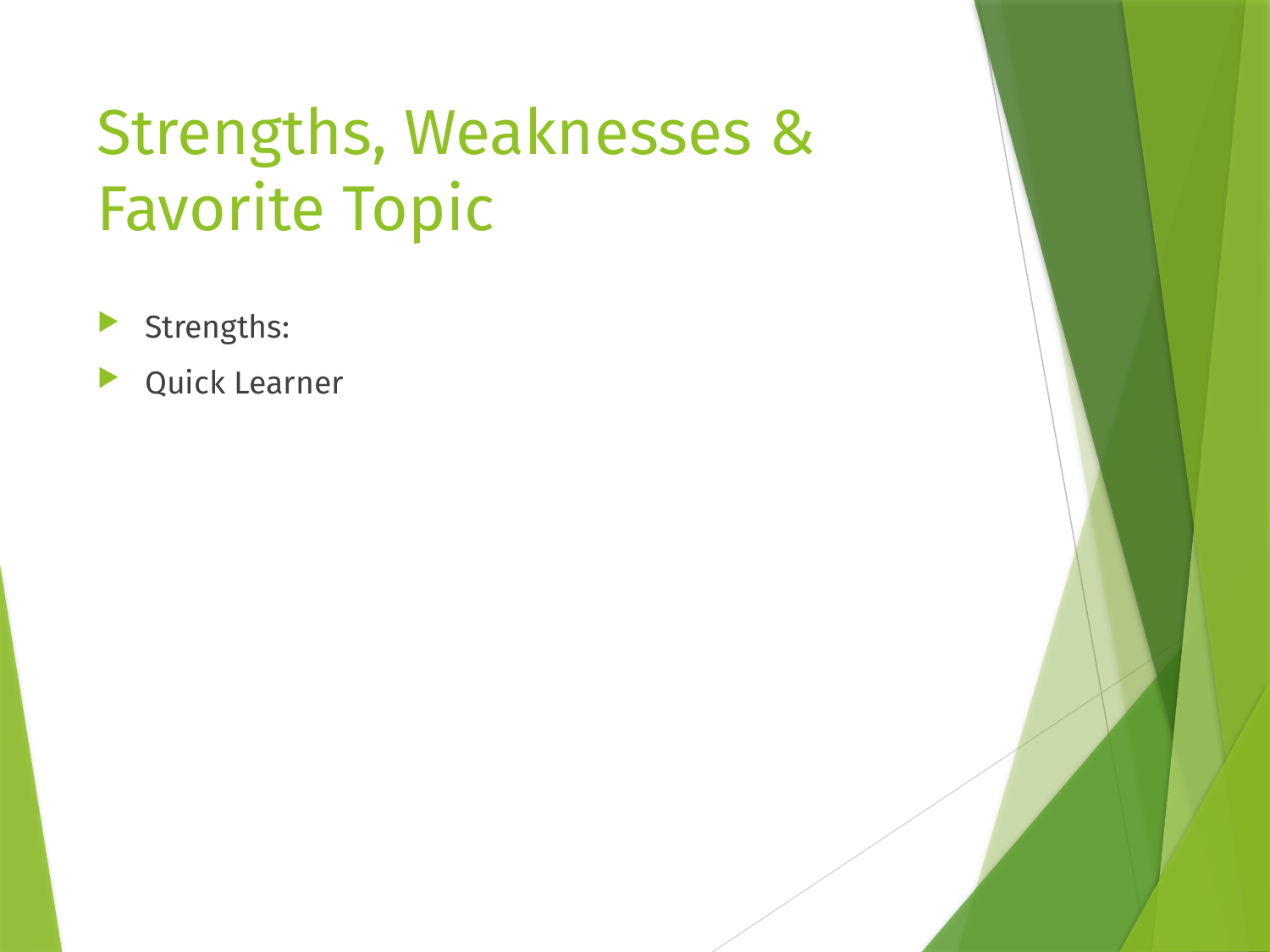

# Strengths, Weaknesses & Favorite Topic
Strengths:
Quick Learner